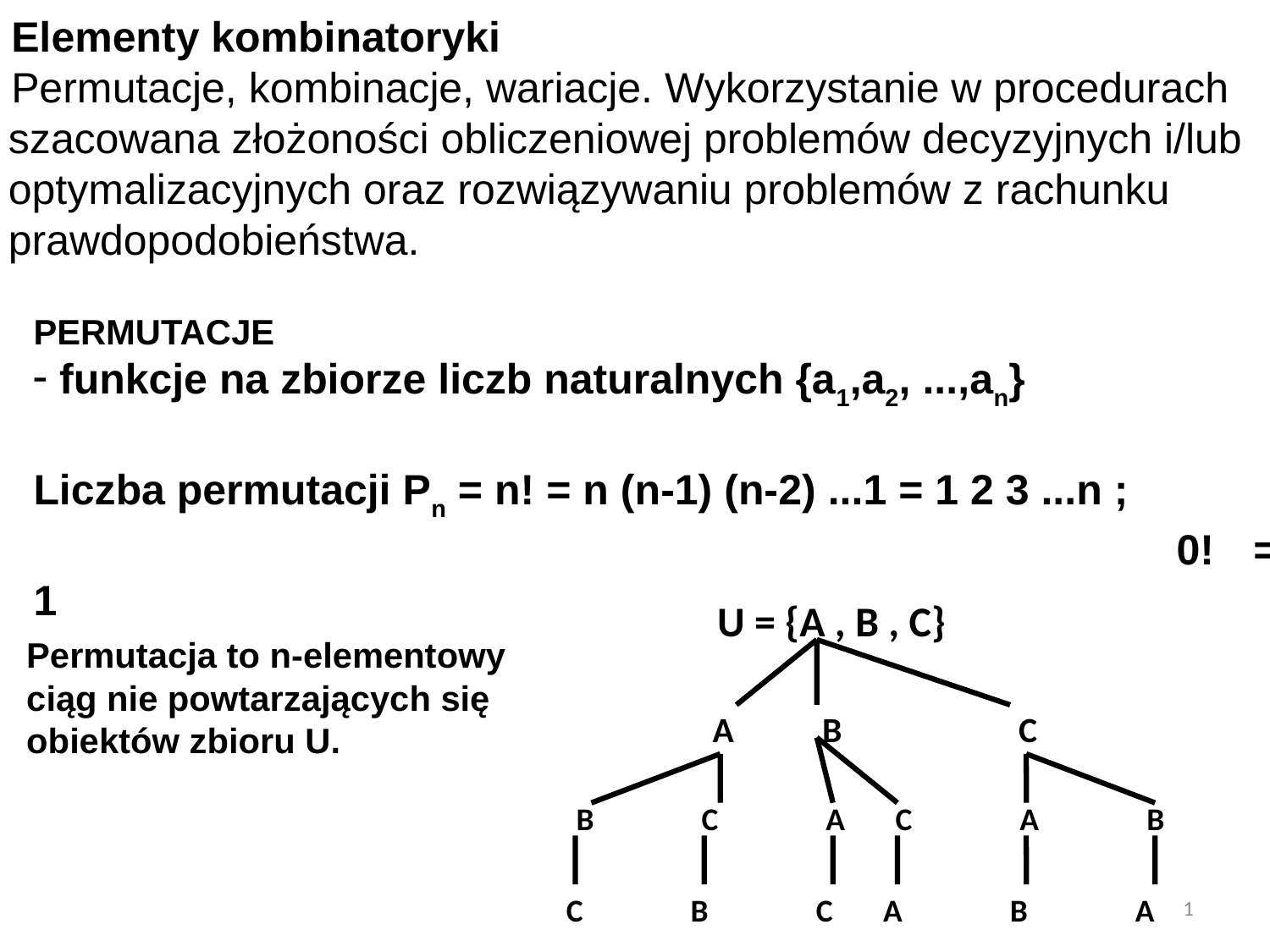

Elementy kombinatoryki
Permutacje, kombinacje, wariacje. Wykorzystanie w procedurach szacowana złożoności obliczeniowej problemów decyzyjnych i/lub optymalizacyjnych oraz rozwiązywaniu problemów z rachunku prawdopodobieństwa.

PERMUTACJE
 funkcje na zbiorze liczb naturalnych {a1,a2, ...,an}

Liczba permutacji Pn = n! = n (n-1) (n-2) ...1 = 1 2 3 ...n ;
									0! = 1
U = {A , B , C}

   A           B                      C
    B               C               A       C               A               B
    C               B               C       A               B               A
Permutacja to n-elementowy ciąg nie powtarzających się obiektów zbioru U.
1